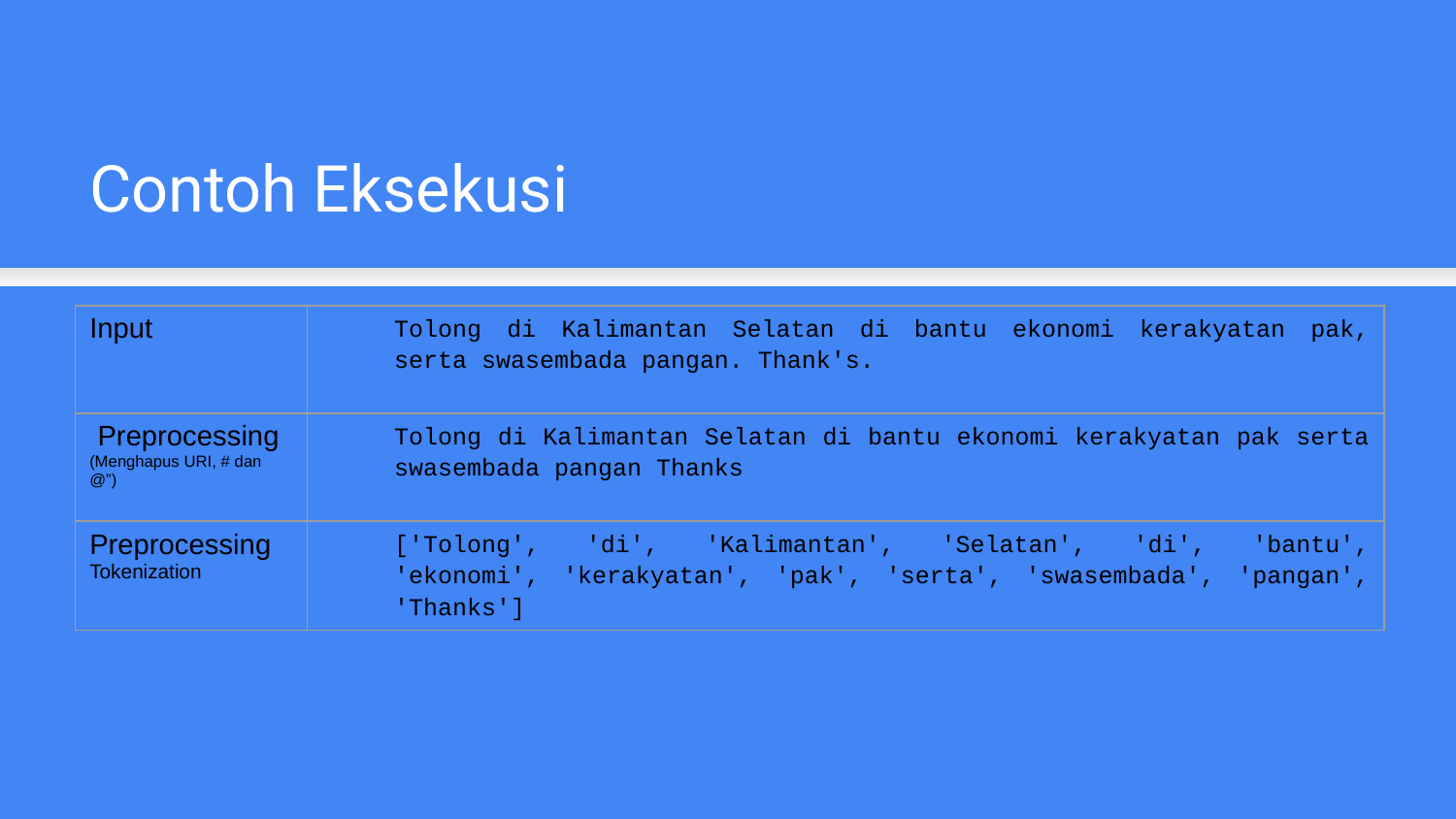

Contoh Eksekusi

| Input | Tolong di Kalimantan Selatan di bantu ekonomi kerakyatan pak, serta swasembada pangan. Thank's. |
| --- | --- |
| Preprocessing (Menghapus URI, # dan @”) | Tolong di Kalimantan Selatan di bantu ekonomi kerakyatan pak serta swasembada pangan Thanks |
| Preprocessing Tokenization | ['Tolong', 'di', 'Kalimantan', 'Selatan', 'di', 'bantu', 'ekonomi', 'kerakyatan', 'pak', 'serta', 'swasembada', 'pangan', 'Thanks'] |